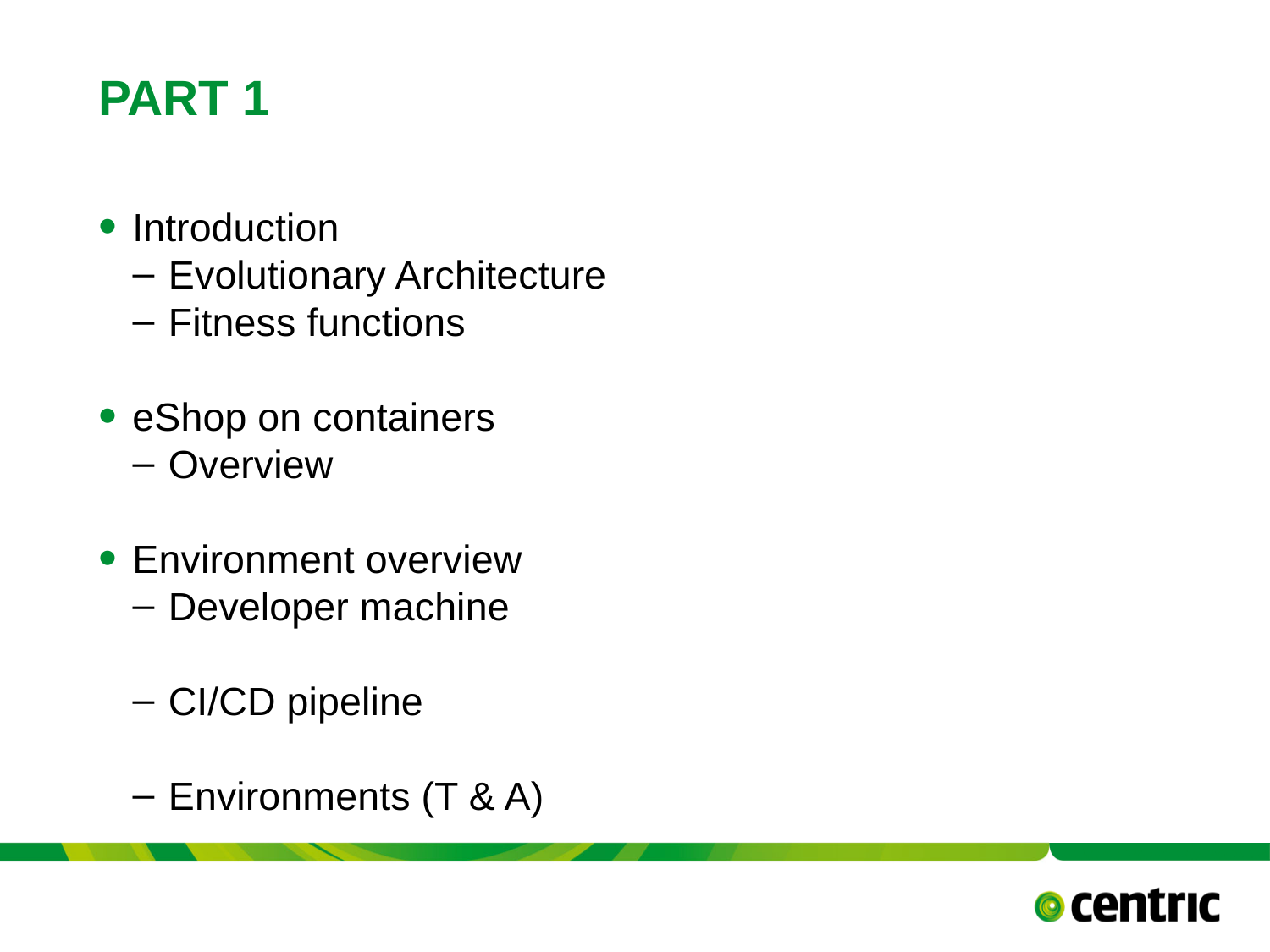

# PART 1
Introduction
Evolutionary Architecture
Fitness functions

eShop on containers
Overview

Environment overview
Developer machine

CI/CD pipeline

Environments (T & A)
TITLE PRESENTATION
April 20, 2019